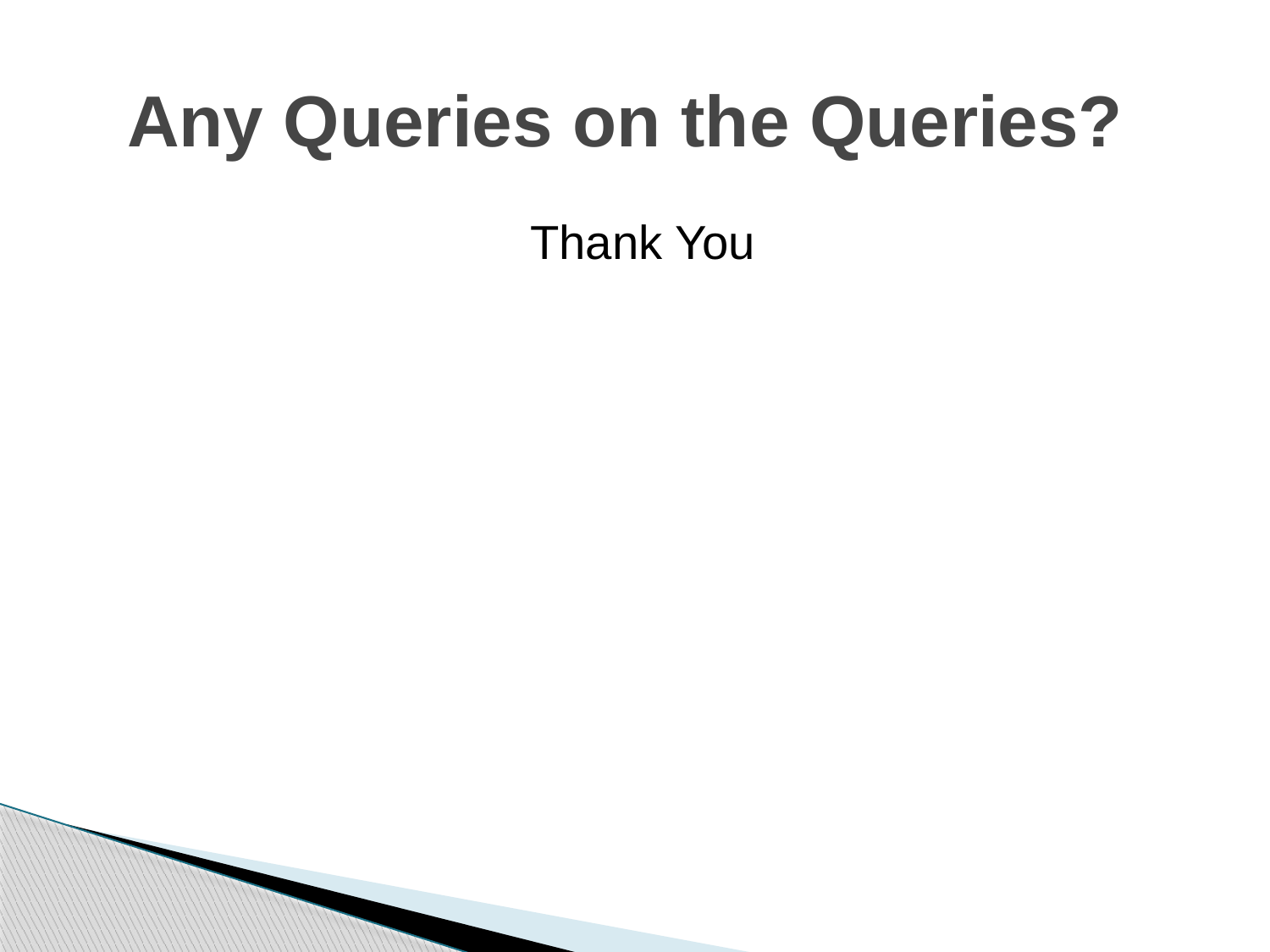

# Any Queries on the Queries?
Thank You